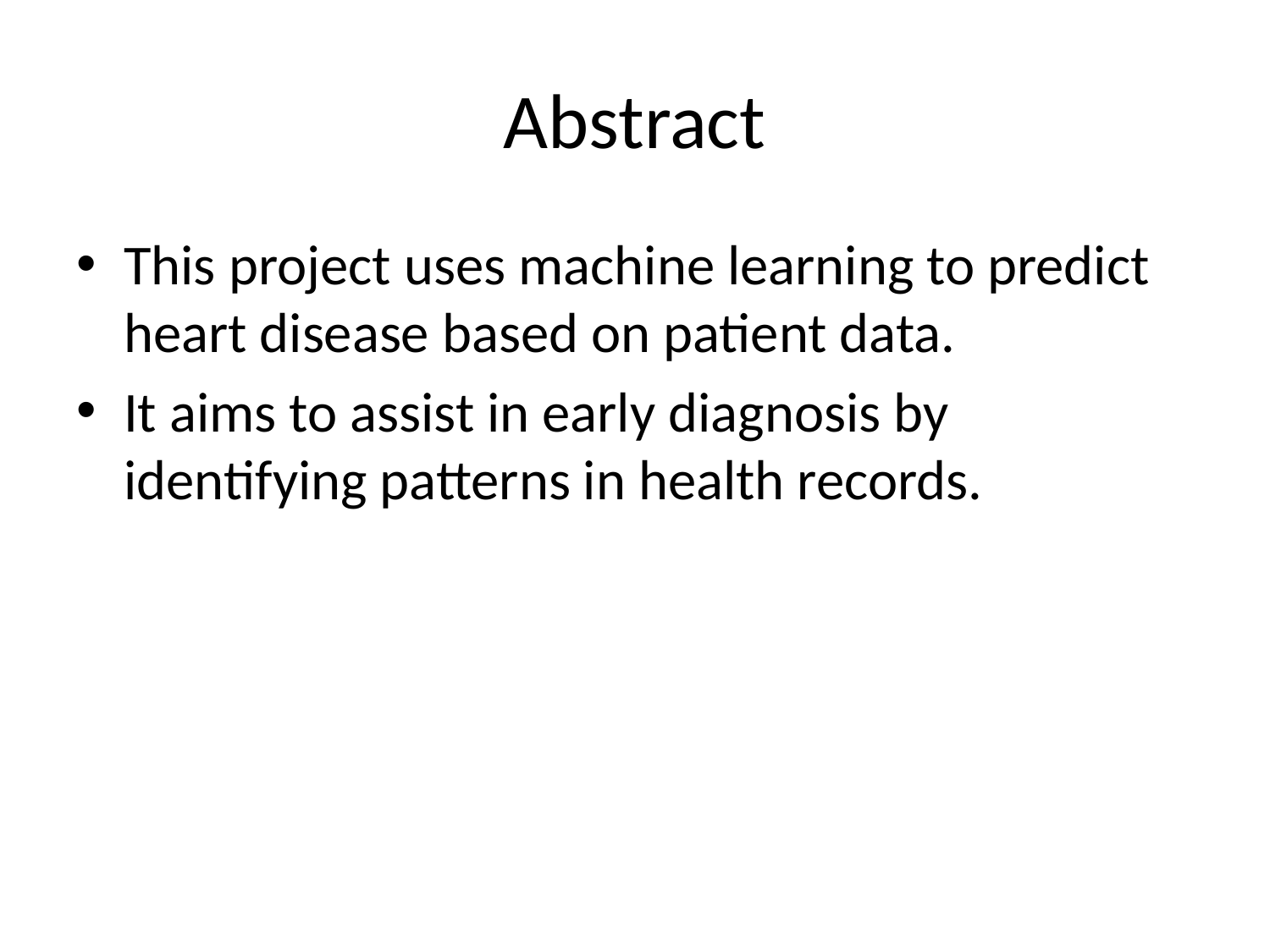

# Abstract
This project uses machine learning to predict heart disease based on patient data.
It aims to assist in early diagnosis by identifying patterns in health records.